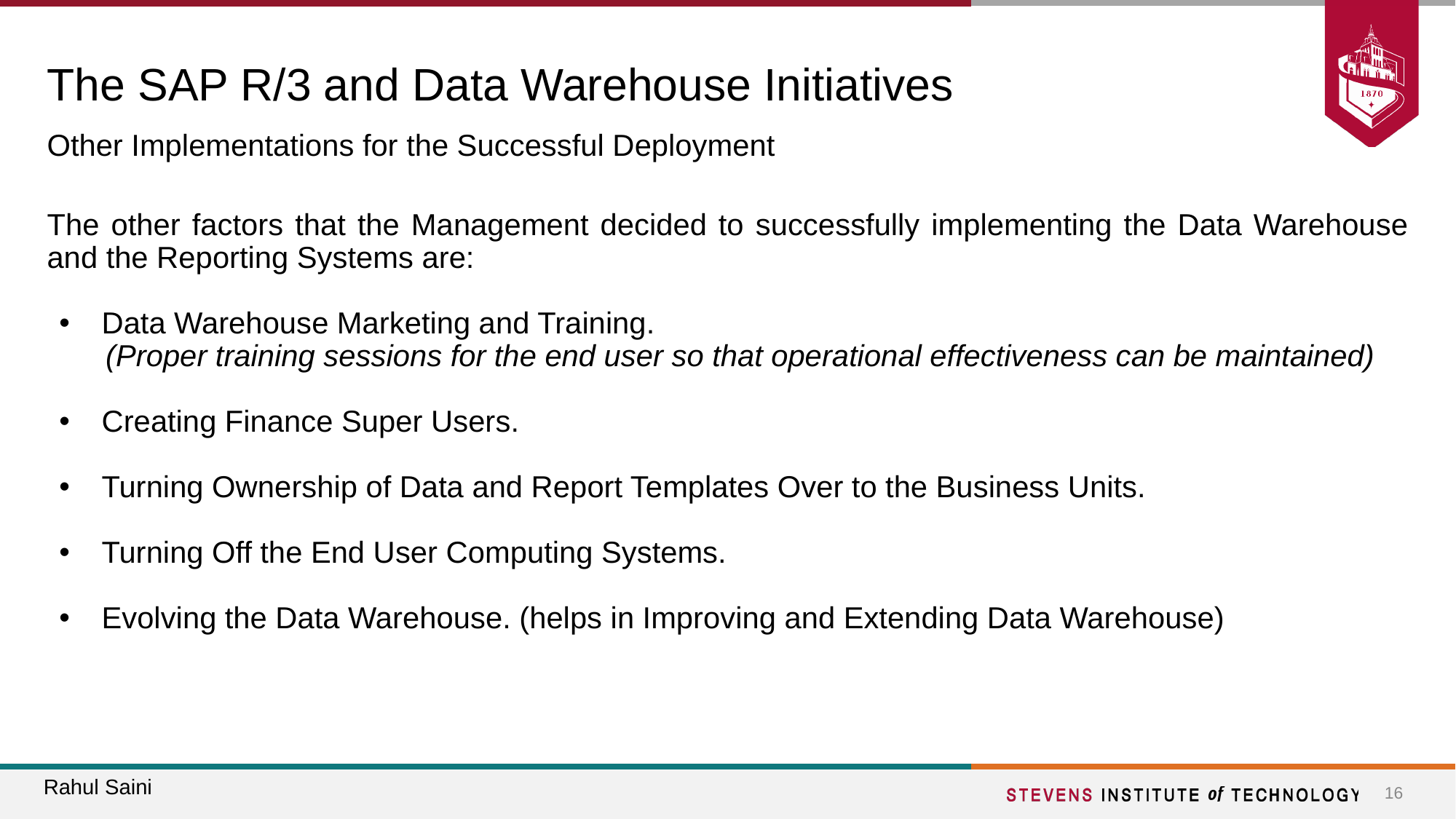

# The SAP R/3 and Data Warehouse Initiatives
Other Implementations for the Successful Deployment
The other factors that the Management decided to successfully implementing the Data Warehouse and the Reporting Systems are:

Data Warehouse Marketing and Training.
       (Proper training sessions for the end user so that operational effectiveness can be maintained)

Creating Finance Super Users.

Turning Ownership of Data and Report Templates Over to the Business Units.

Turning Off the End User Computing Systems.

Evolving the Data Warehouse. (helps in Improving and Extending Data Warehouse)

Rahul Saini
16